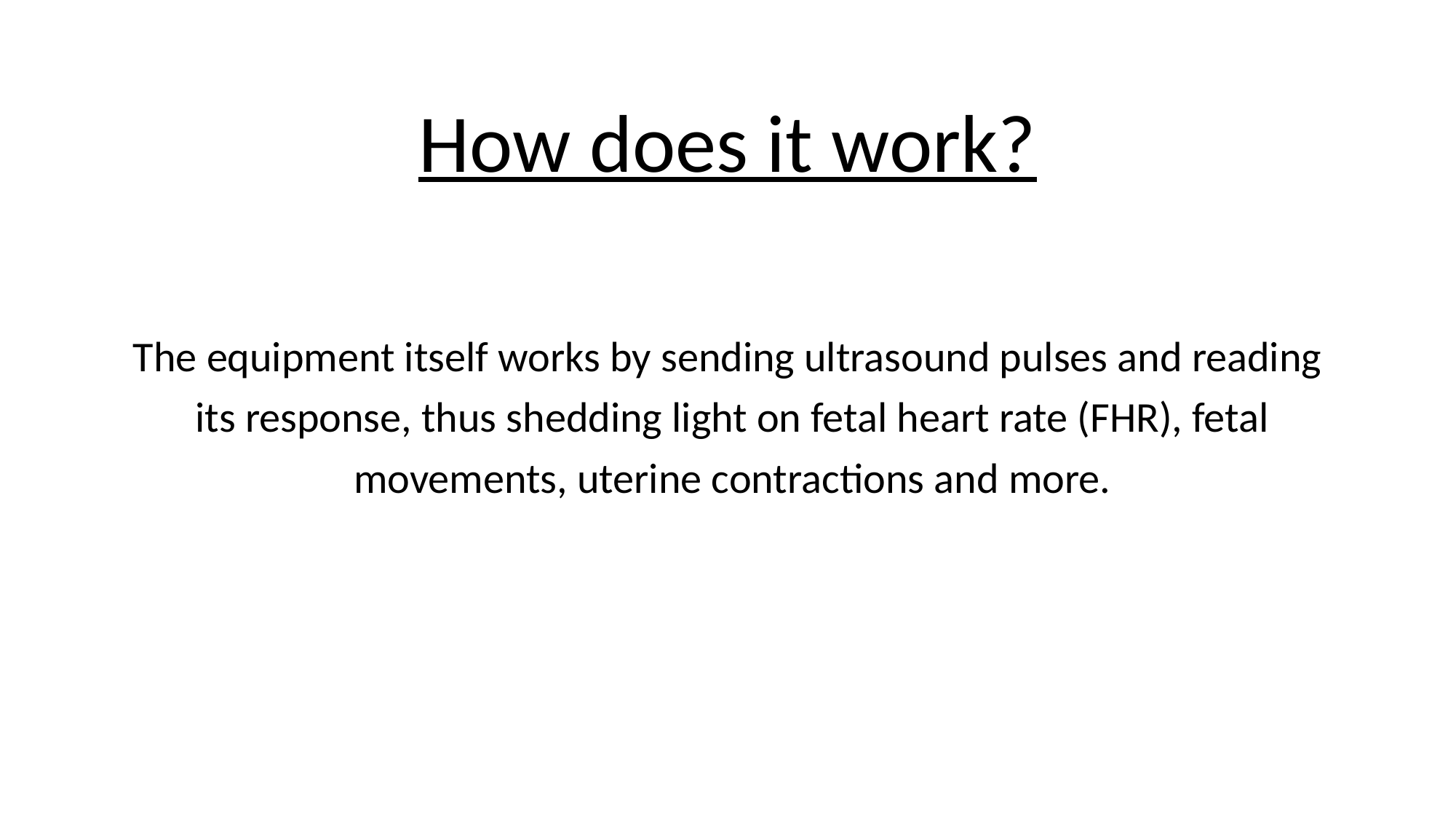

# How does it work?
The equipment itself works by sending ultrasound pulses and reading
 its response, thus shedding light on fetal heart rate (FHR), fetal
 movements, uterine contractions and more.